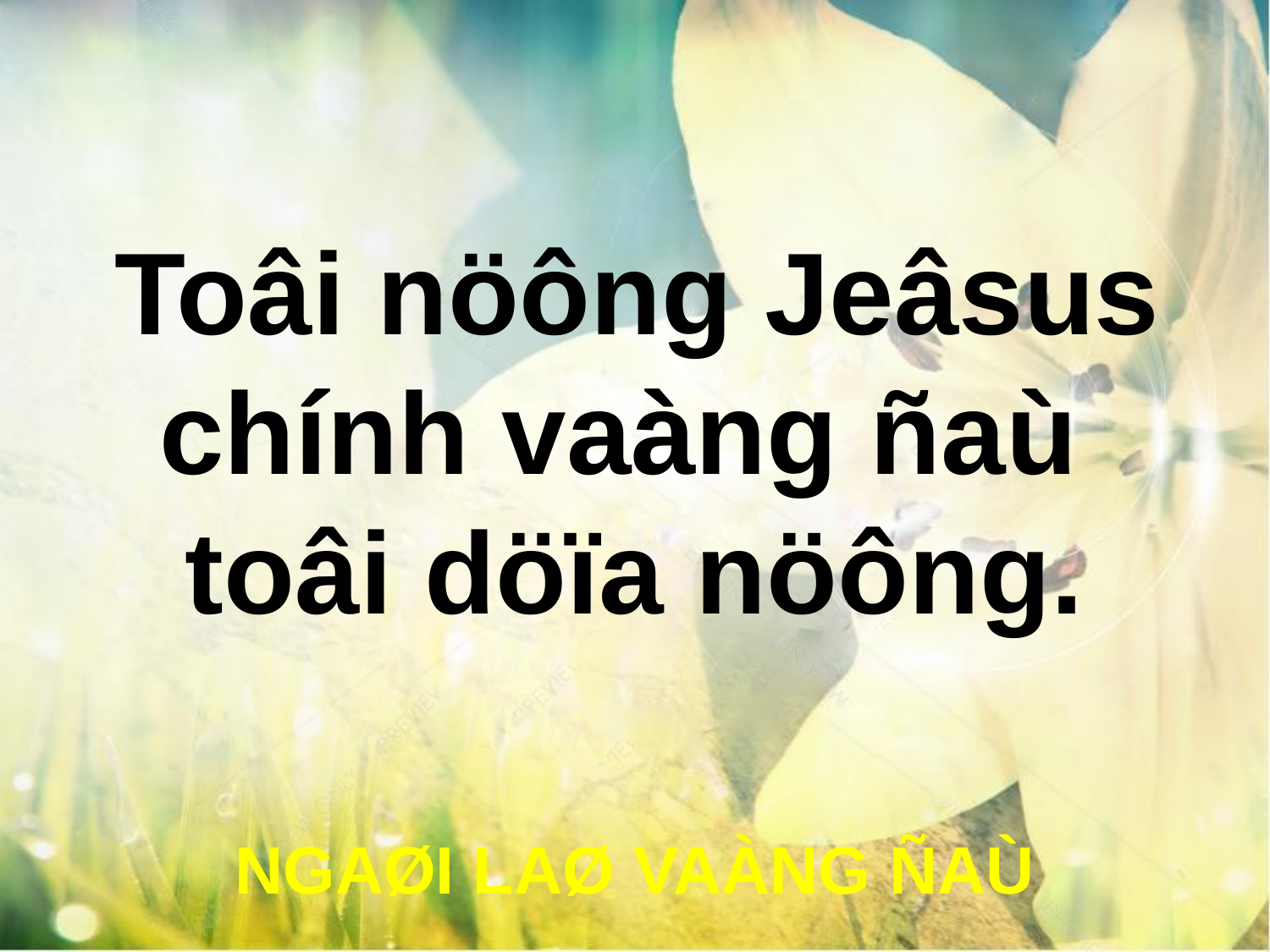

Toâi nöông Jeâsus
chính vaàng ñaù
toâi döïa nöông.
NGAØI LAØ VAÀNG ÑAÙ